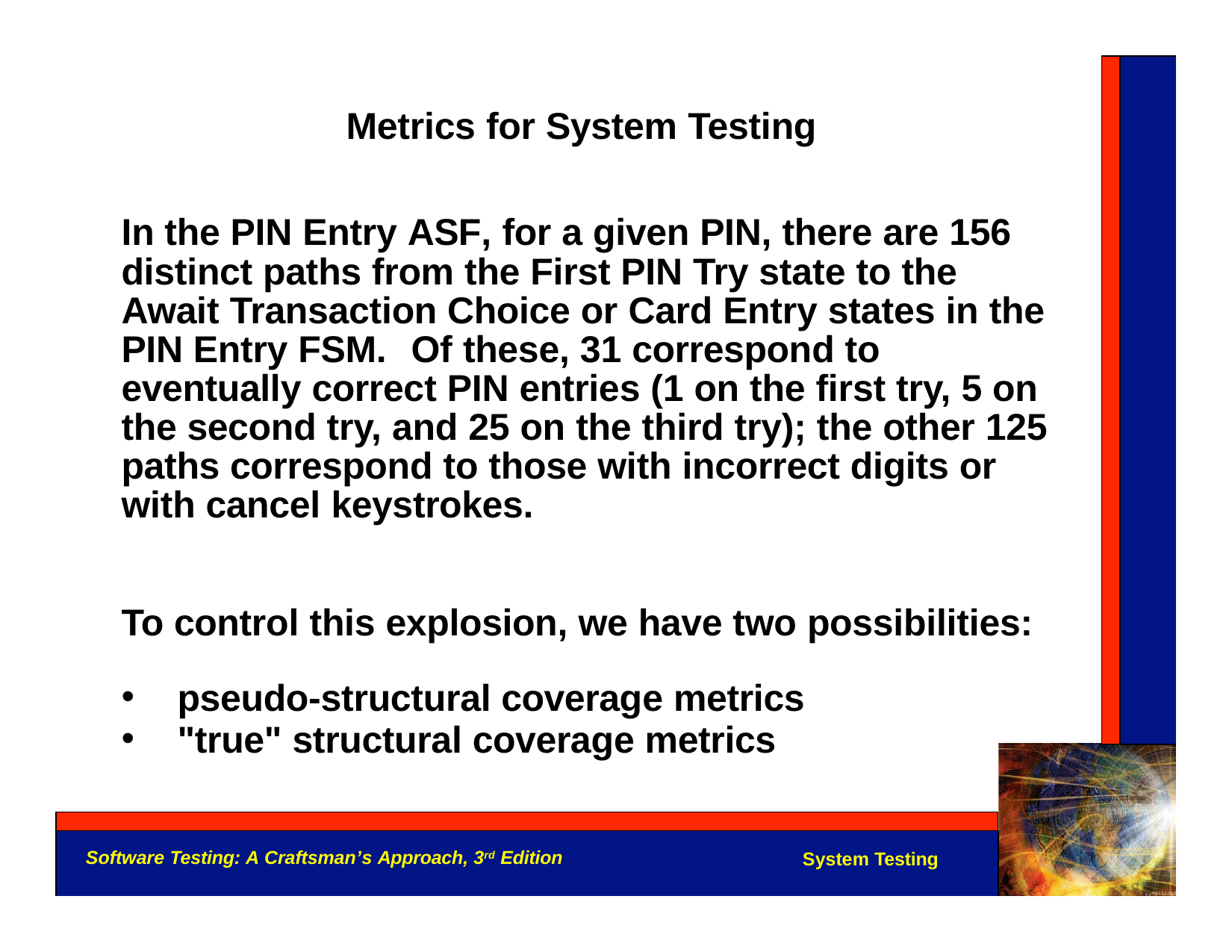

Metrics for System Testing

In the PIN Entry ASF, for a given PIN, there are 156 distinct paths from the First PIN Try state to the Await Transaction Choice or Card Entry states in the PIN Entry FSM.	Of these, 31 correspond to eventually correct PIN entries (1 on the first try, 5 on the second try, and 25 on the third try); the other 125 paths correspond to those with incorrect digits or with cancel keystrokes.

To control this explosion, we have two possibilities:
pseudo-structural coverage metrics
"true" structural coverage metrics
Software Testing: A Craftsman’s Approach, 3rd  Edition
System Testing